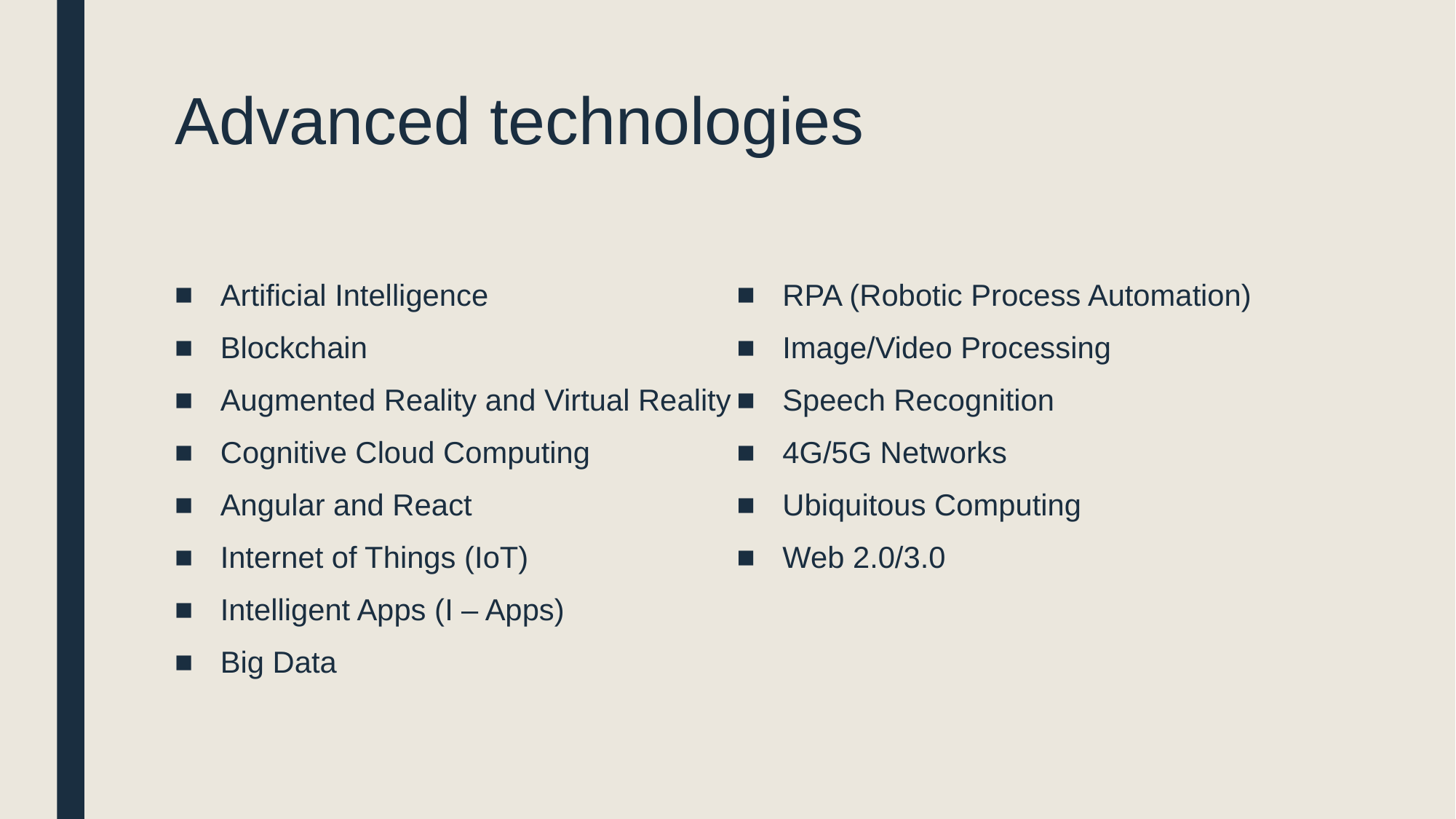

# Advanced technologies
Artificial Intelligence
Blockchain
Augmented Reality and Virtual Reality
Cognitive Cloud Computing
Angular and React
Internet of Things (IoT)
Intelligent Apps (I – Apps)
Big Data
RPA (Robotic Process Automation)
Image/Video Processing
Speech Recognition
4G/5G Networks
Ubiquitous Computing
Web 2.0/3.0